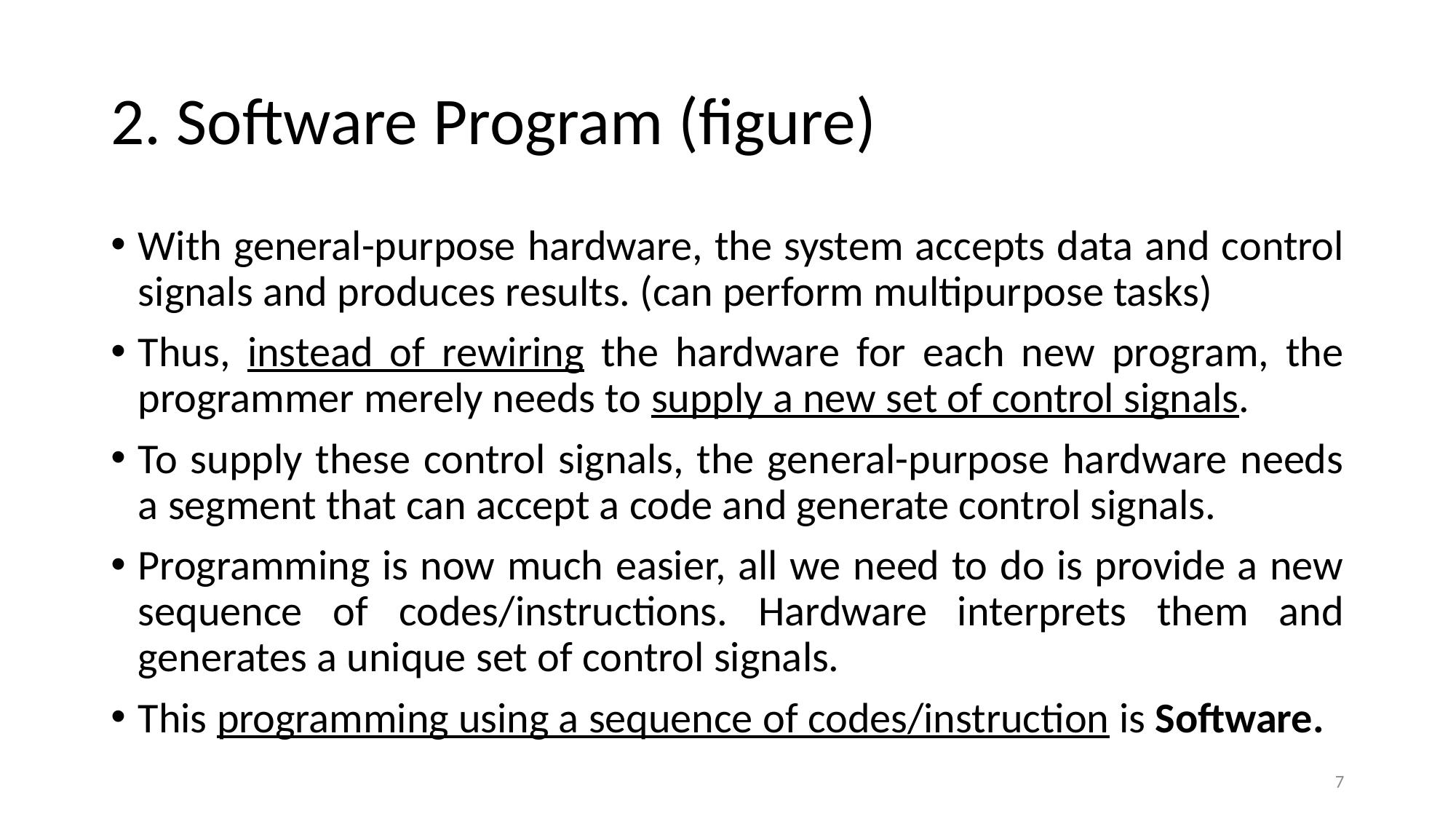

# 2. Software Program (figure)
With general-purpose hardware, the system accepts data and control signals and produces results. (can perform multipurpose tasks)
Thus, instead of rewiring the hardware for each new program, the programmer merely needs to supply a new set of control signals.
To supply these control signals, the general-purpose hardware needs a segment that can accept a code and generate control signals.
Programming is now much easier, all we need to do is provide a new sequence of codes/instructions. Hardware interprets them and generates a unique set of control signals.
This programming using a sequence of codes/instruction is Software.
7